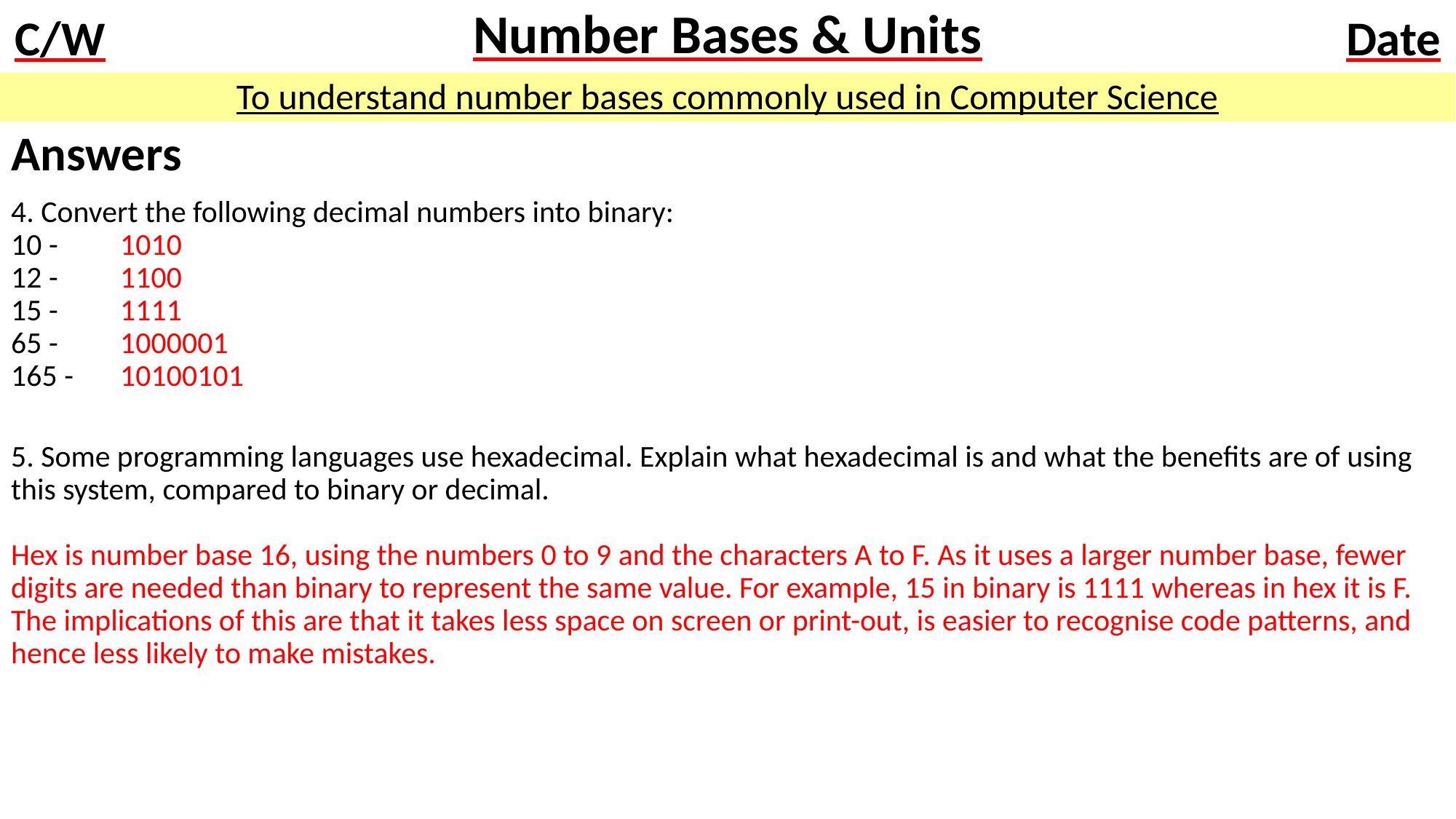

# Number Bases & Units
To understand number bases commonly used in Computer Science

Answers
4. Convert the following decimal numbers into binary:
10 - 	1010
12 - 	1100
15 - 	1111
65 - 	1000001
165 - 	10100101
5. Some programming languages use hexadecimal. Explain what hexadecimal is and what the benefits are of using this system, compared to binary or decimal.
Hex is number base 16, using the numbers 0 to 9 and the characters A to F. As it uses a larger number base, fewer digits are needed than binary to represent the same value. For example, 15 in binary is 1111 whereas in hex it is F. The implications of this are that it takes less space on screen or print-out, is easier to recognise code patterns, and hence less likely to make mistakes.